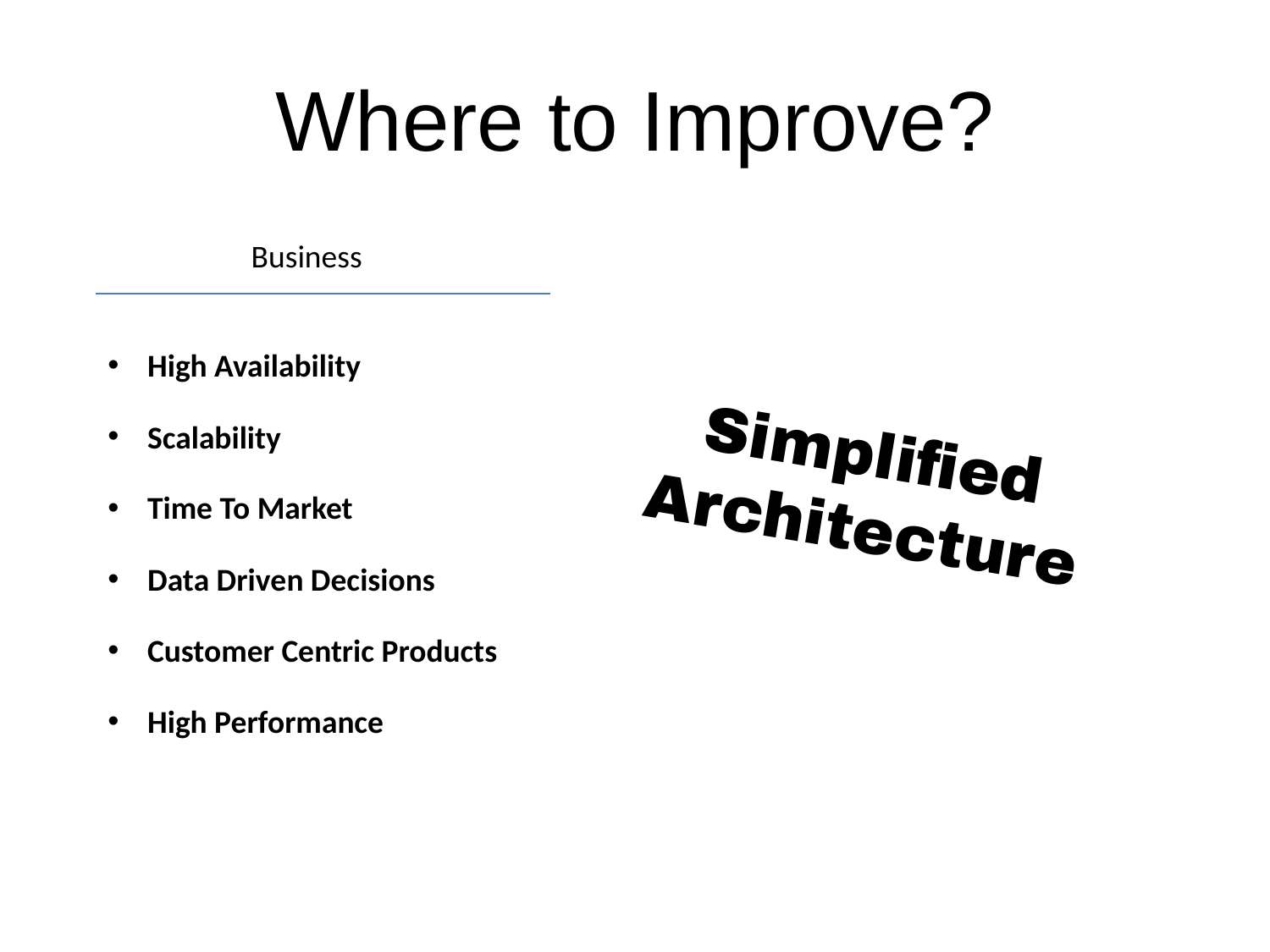

# Where to Improve?
Business
High Availability
Scalability
Time To Market
Data Driven Decisions
Customer Centric Products
High Performance
High Availability
Scalability
Time To Market
Data Driven Decisions
Customer Centric Products
High Performance
Simplified Architecture